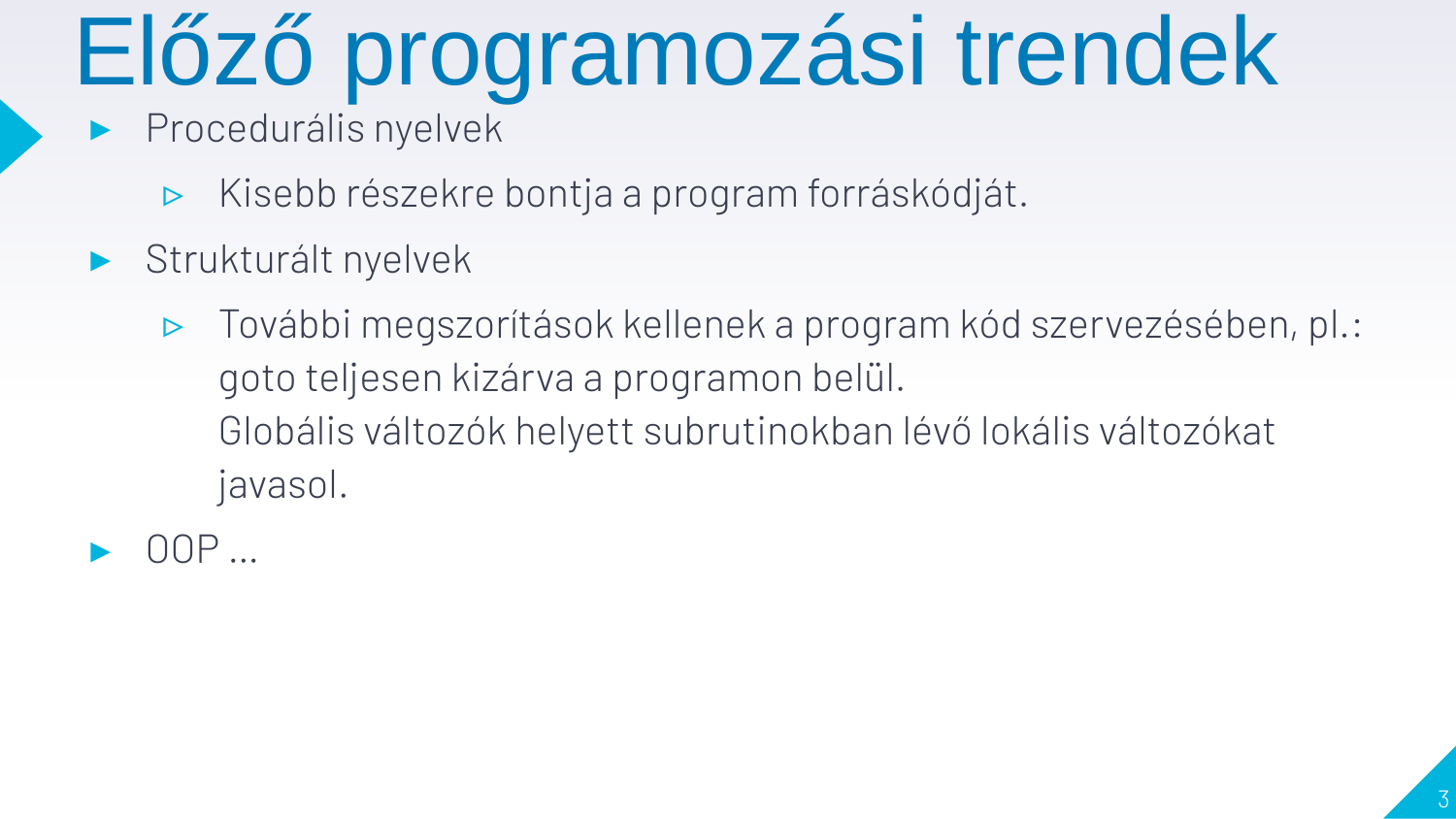

# Előző programozási trendek
Procedurális nyelvek
Kisebb részekre bontja a program forráskódját.
Strukturált nyelvek
További megszorítások kellenek a program kód szervezésében, pl.: goto teljesen kizárva a programon belül.
Globális változók helyett subrutinokban lévő lokális változókat javasol.
OOP …
3